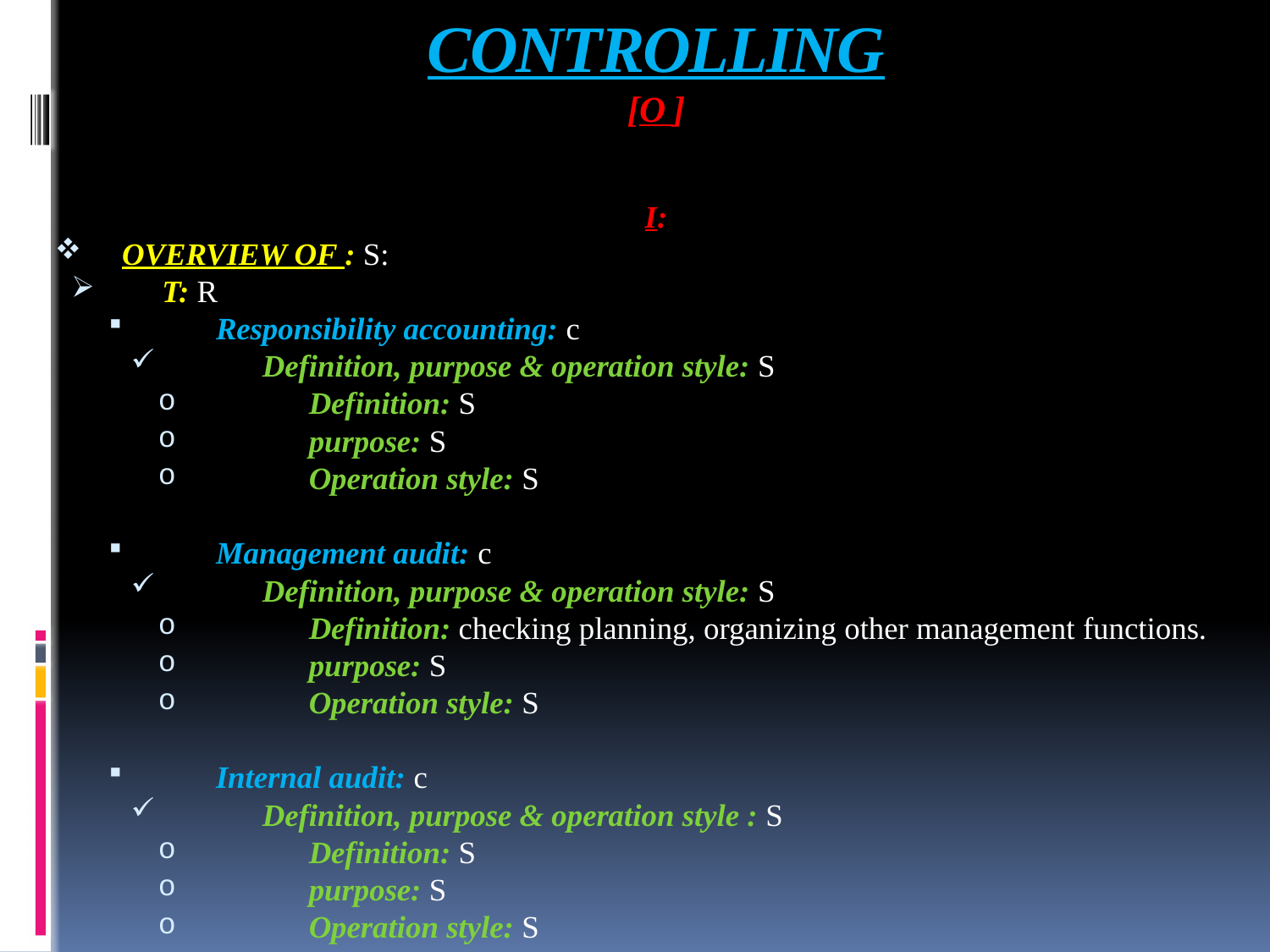

# CONTROLLING [O ]
I:
OVERVIEW OF : S:
T: R
Responsibility accounting: c
Definition, purpose & operation style: S
Definition: S
purpose: S
Operation style: S

Management audit: c
Definition, purpose & operation style: S
Definition: checking planning, organizing other management functions.
purpose: S
Operation style: S

Internal audit: c
Definition, purpose & operation style : S
Definition: S
purpose: S
Operation style: S